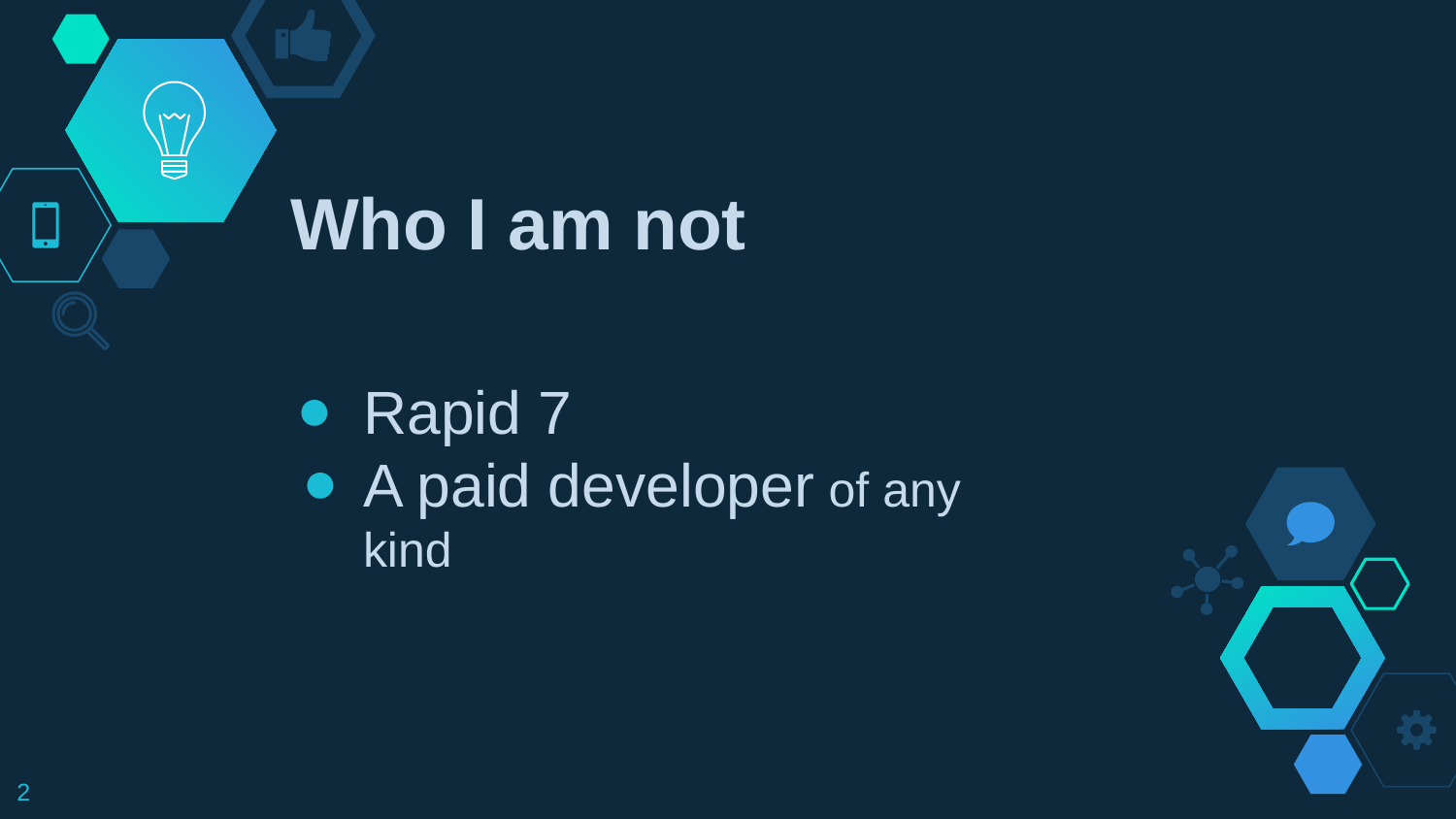

# Who I am not

Rapid 7
A paid developer of any kind
2